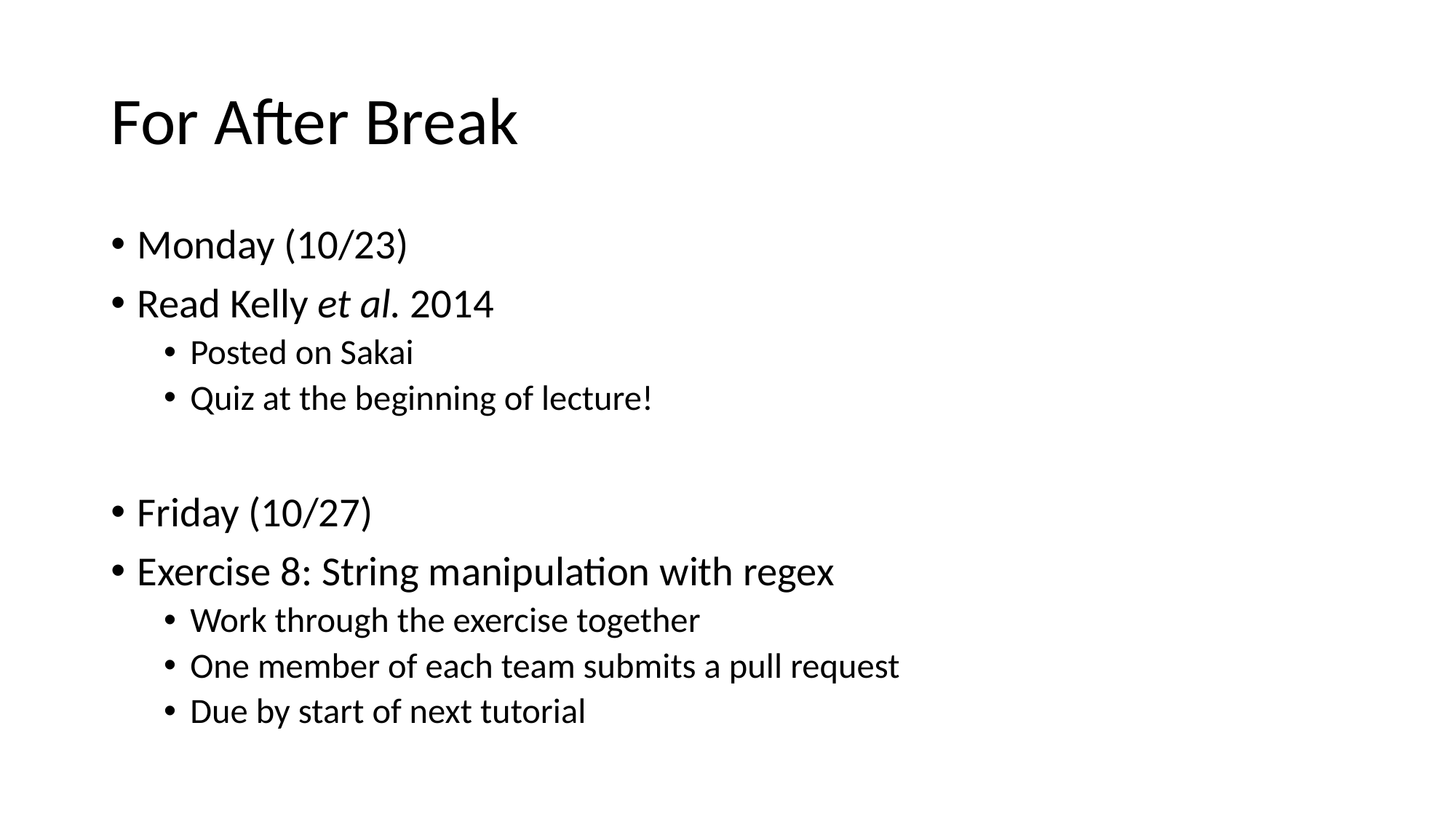

# For After Break
Monday (10/23)
Read Kelly et al. 2014
Posted on Sakai
Quiz at the beginning of lecture!

Friday (10/27)
Exercise 8: String manipulation with regex
Work through the exercise together
One member of each team submits a pull request
Due by start of next tutorial